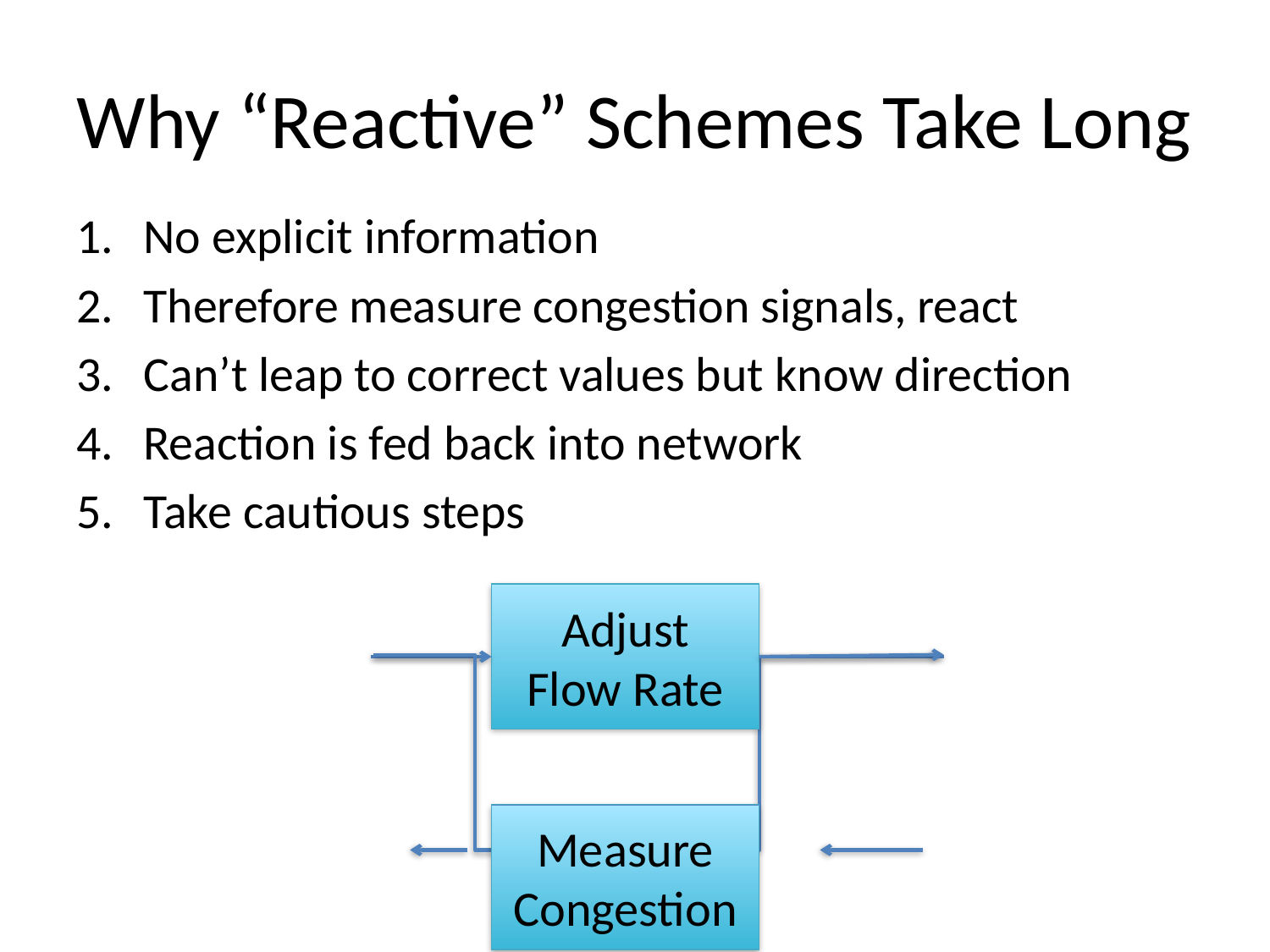

# Why “Reactive” Schemes Take Long
No explicit information
Therefore measure congestion signals, react
Can’t leap to correct values but know direction
Reaction is fed back into network
Take cautious steps
Adjust
Flow Rate
Measure Congestion